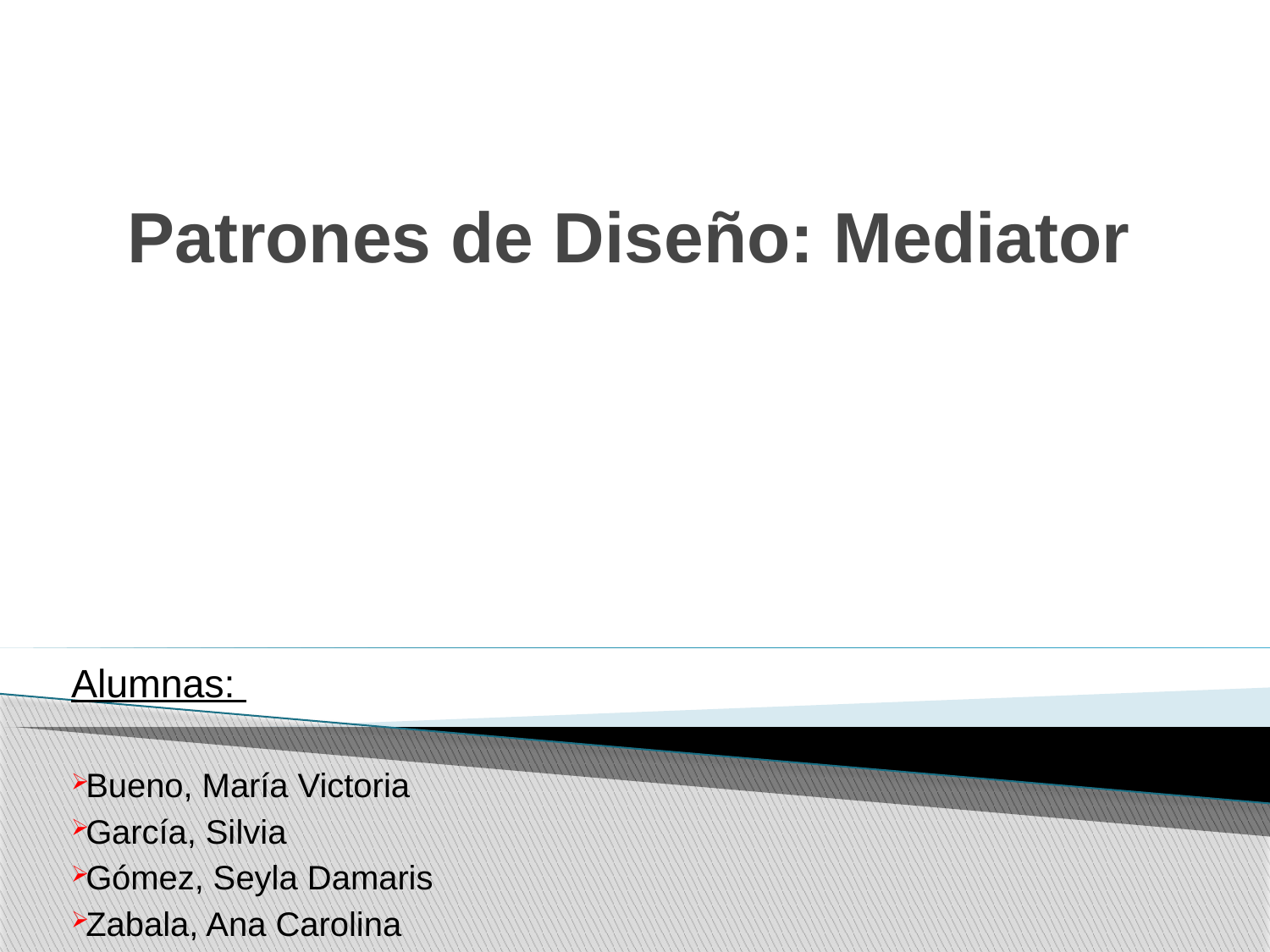

# Patrones de Diseño: Mediator
Alumnas:

Bueno, María Victoria
García, Silvia
Gómez, Seyla Damaris
Zabala, Ana Carolina